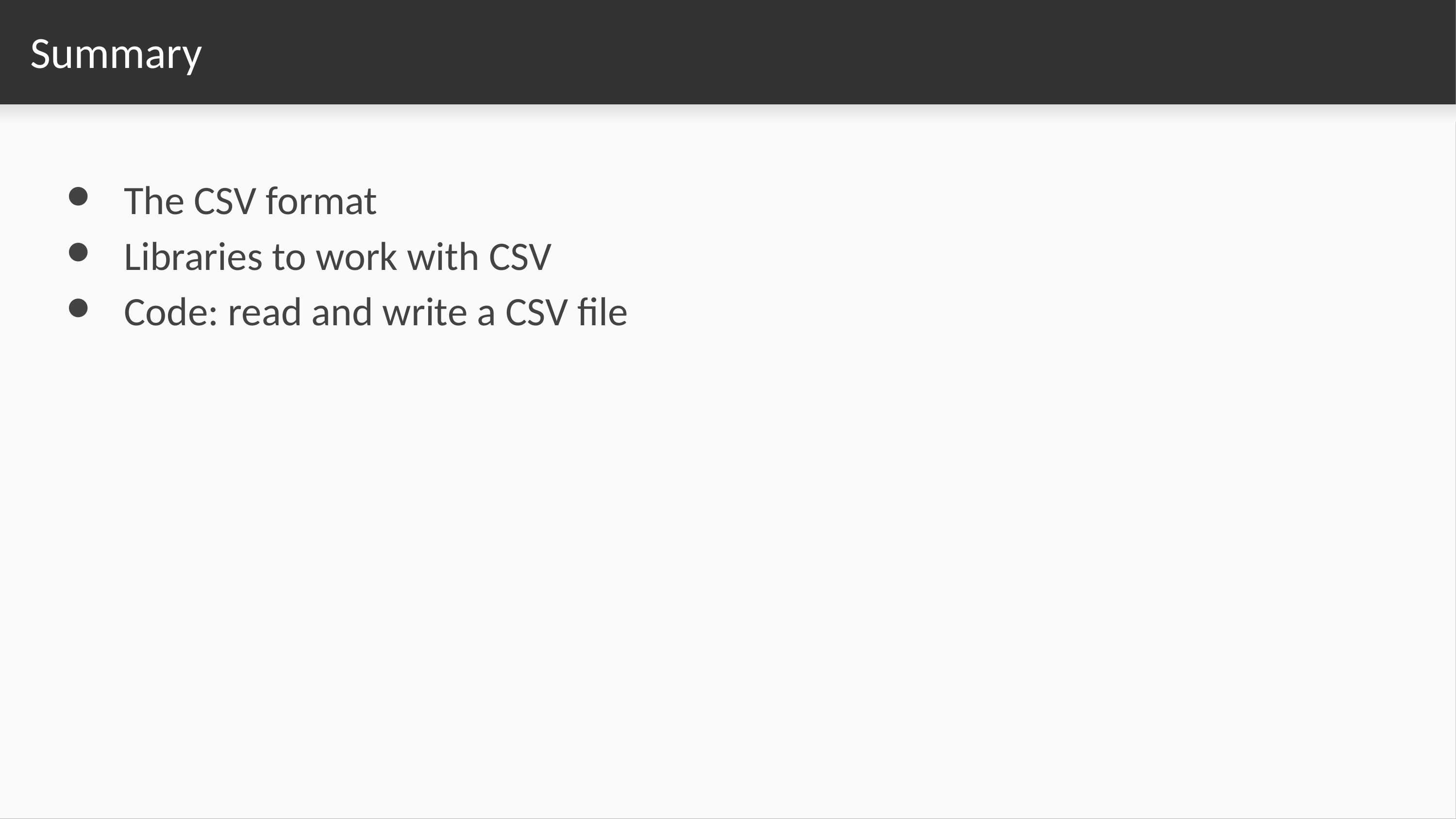

# Summary
The CSV format
Libraries to work with CSV
Code: read and write a CSV file